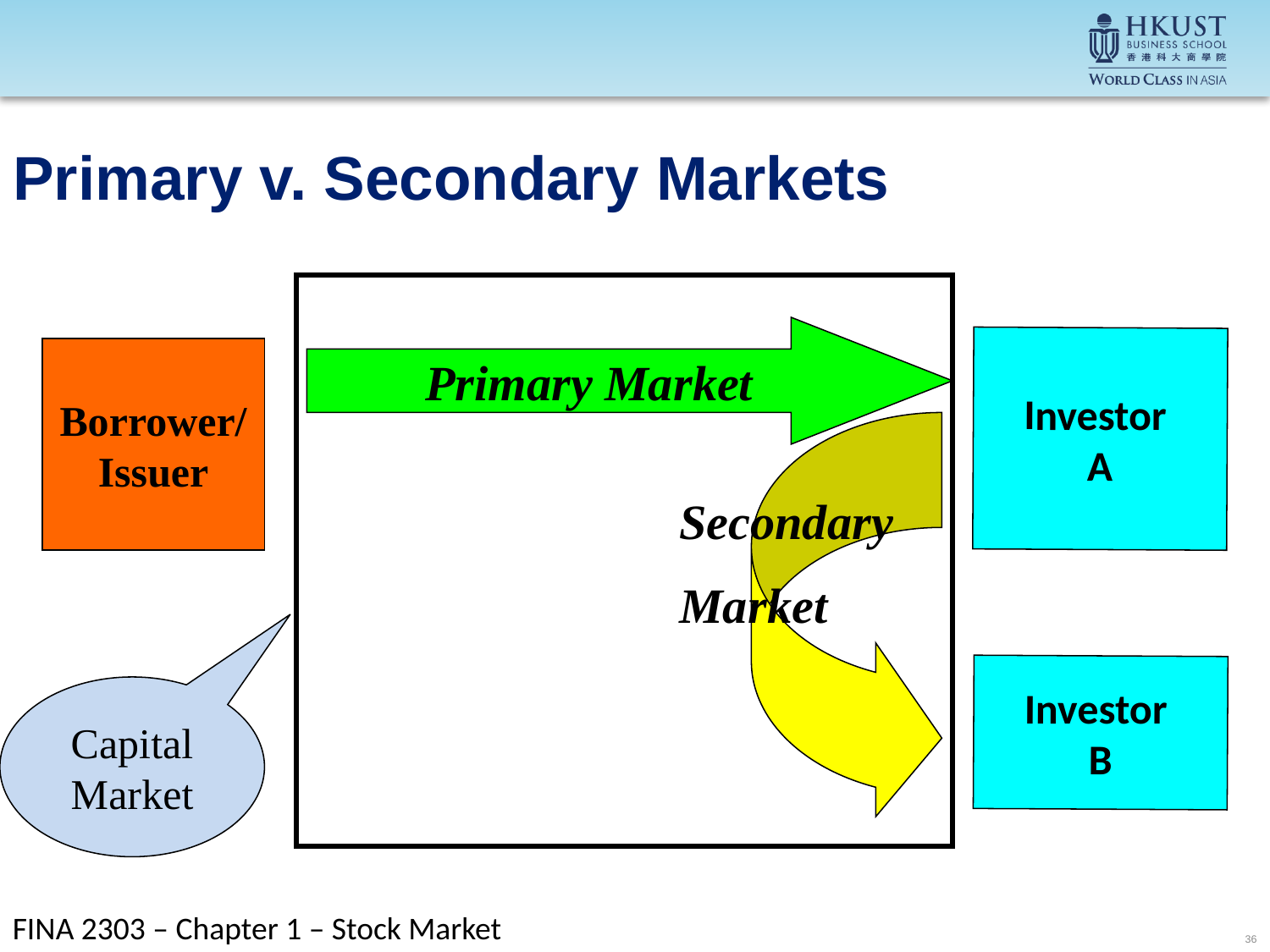

Primary v. Secondary Markets

Primary Market
Investor
A
Borrower/
Issuer

Secondary
Market
Investor
B
Capital
Market

FINA 2303 – Chapter 1 – Stock Market
36